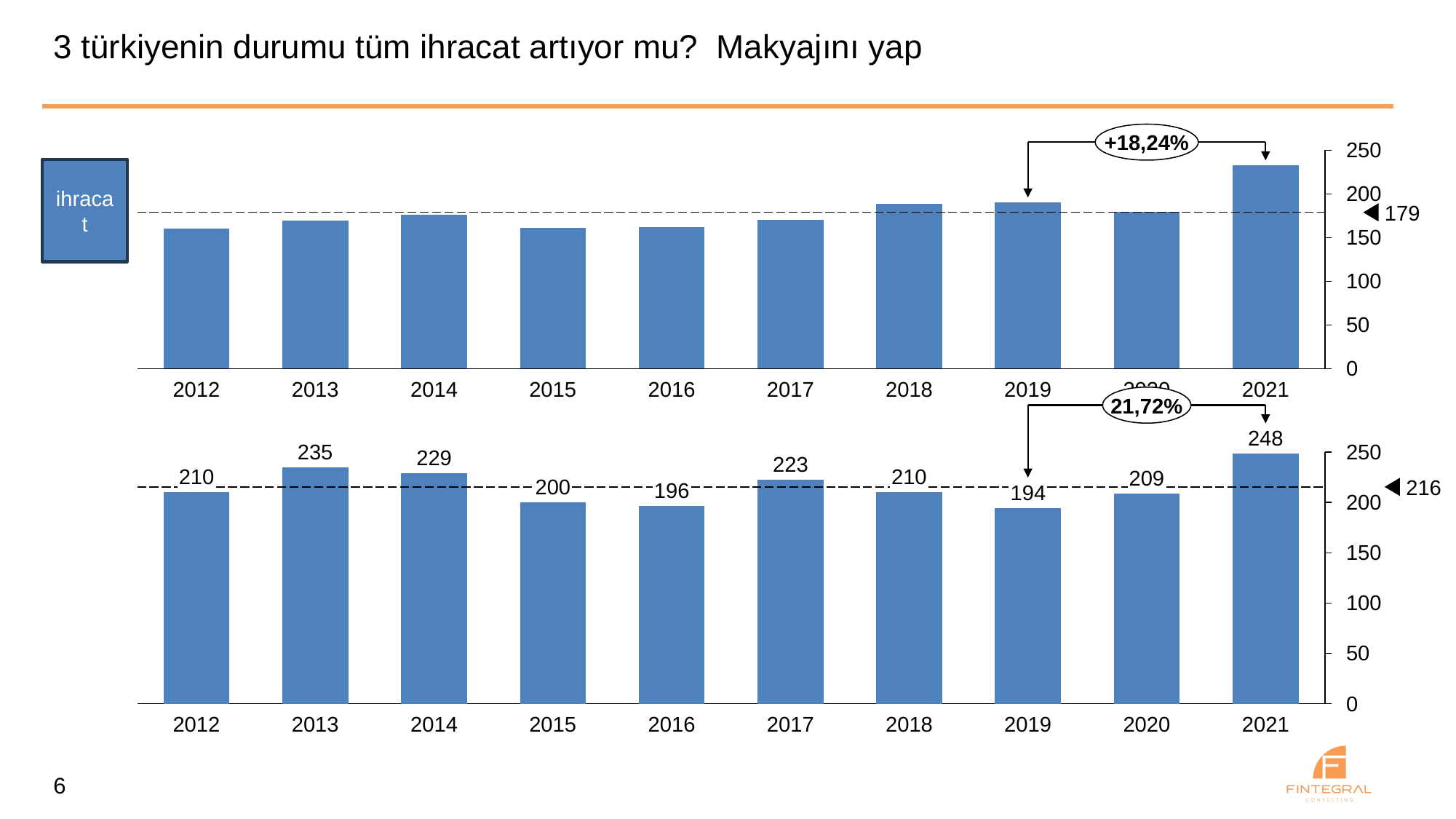

# 3 türkiyenin durumu tüm ihracat artıyor mu?  Makyajını yap
+18,24%
250

### Chart

| Category |  |
|---|---|
ihracat
200
179

150
100
50
0
2012
2013
2014
2015
2016
2017
2018
2019
2020
2021
21,72%
248
235
250

### Chart

| Category |  |
|---|---|
229
223
210
210
209
216
200

196
194
200
150
100
50
0
2012
2013
2014
2015
2016
2017
2018
2019
2020
2021